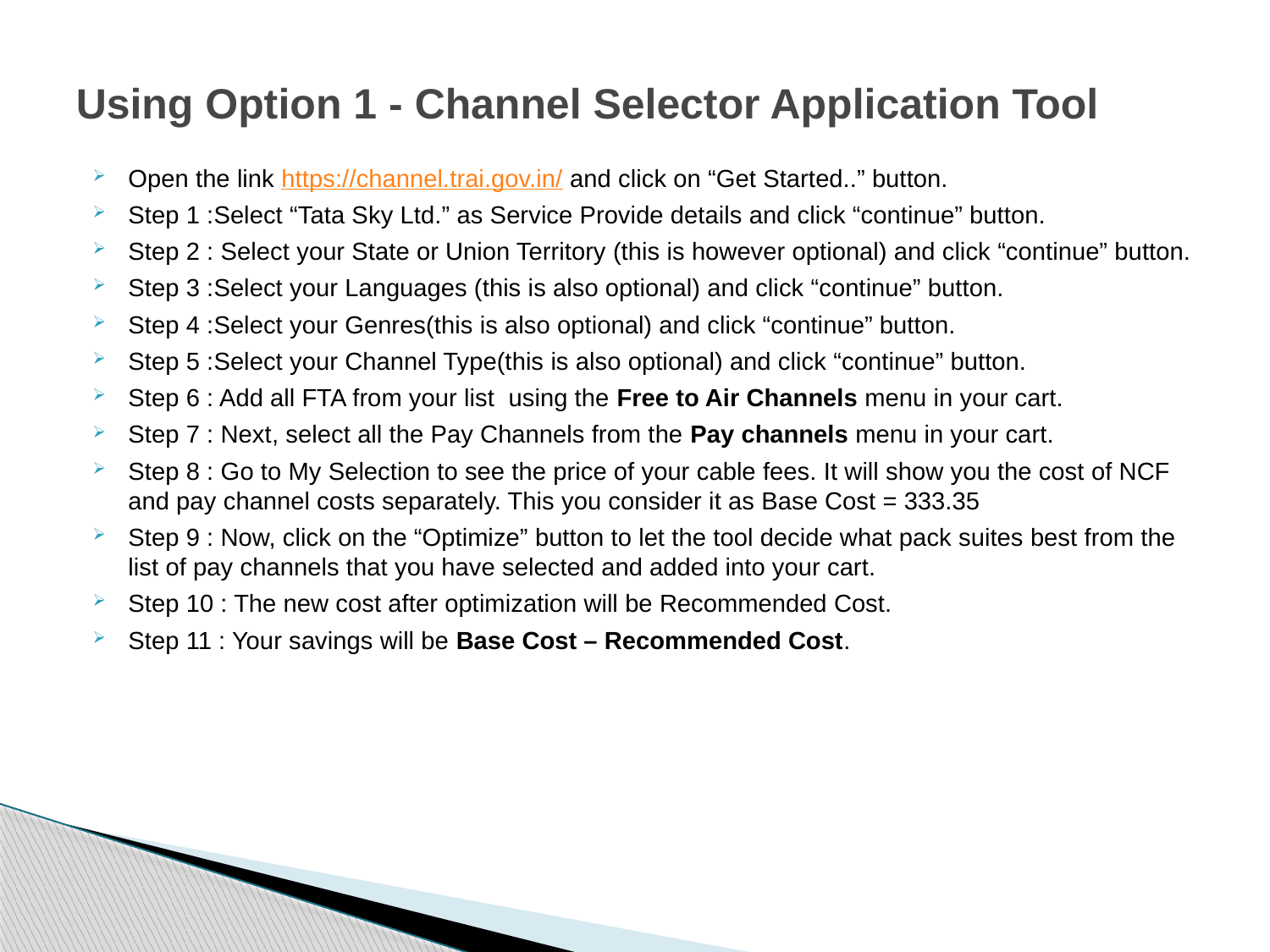

# Using Option 1 - Channel Selector Application Tool
Open the link https://channel.trai.gov.in/ and click on “Get Started..” button.
Step 1 :Select “Tata Sky Ltd.” as Service Provide details and click “continue” button.
Step 2 : Select your State or Union Territory (this is however optional) and click “continue” button.
Step 3 :Select your Languages (this is also optional) and click “continue” button.
Step 4 :Select your Genres(this is also optional) and click “continue” button.
Step 5 :Select your Channel Type(this is also optional) and click “continue” button.
Step 6 : Add all FTA from your list  using the Free to Air Channels menu in your cart.
Step 7 : Next, select all the Pay Channels from the Pay channels menu in your cart.
Step 8 : Go to My Selection to see the price of your cable fees. It will show you the cost of NCF and pay channel costs separately. This you consider it as Base Cost = 333.35
Step 9 : Now, click on the “Optimize” button to let the tool decide what pack suites best from the list of pay channels that you have selected and added into your cart.
Step 10 : The new cost after optimization will be Recommended Cost.
Step 11 : Your savings will be Base Cost – Recommended Cost.